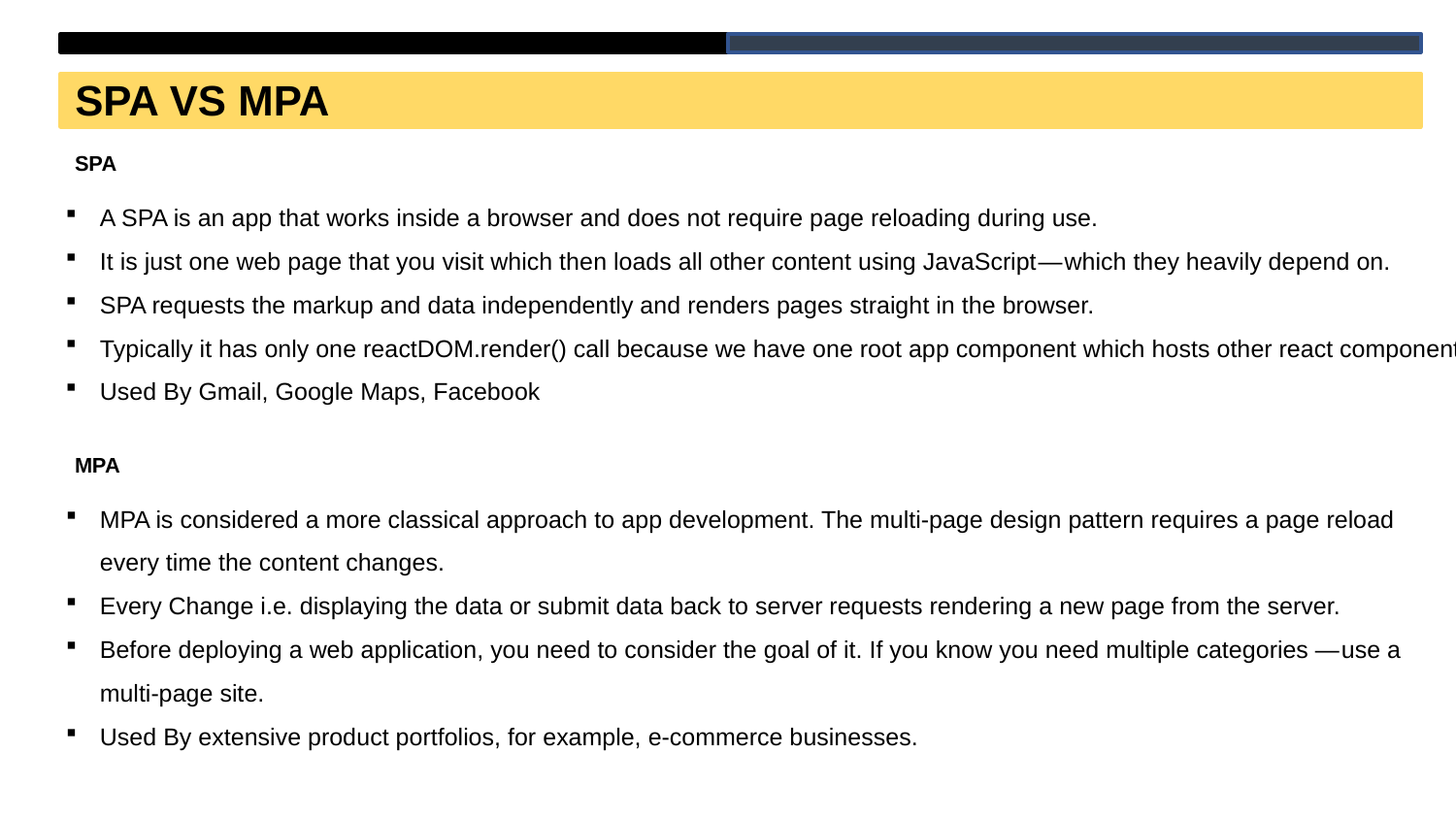

SPA VS MPA

SPA
# HTML
A SPA is an app that works inside a browser and does not require page reloading during use.
It is just one web page that you visit which then loads all other content using JavaScript — which they heavily depend on.
SPA requests the markup and data independently and renders pages straight in the browser.
Typically it has only one reactDOM.render() call because we have one root app component which hosts other react component
Used By Gmail, Google Maps, Facebook

MPA
MPA is considered a more classical approach to app development. The multi-page design pattern requires a page reload every time the content changes.
Every Change i.e. displaying the data or submit data back to server requests rendering a new page from the server.
Before deploying a web application, you need to consider the goal of it. If you know you need multiple categories — use a multi-page site.
Used By extensive product portfolios, for example, e-commerce businesses.